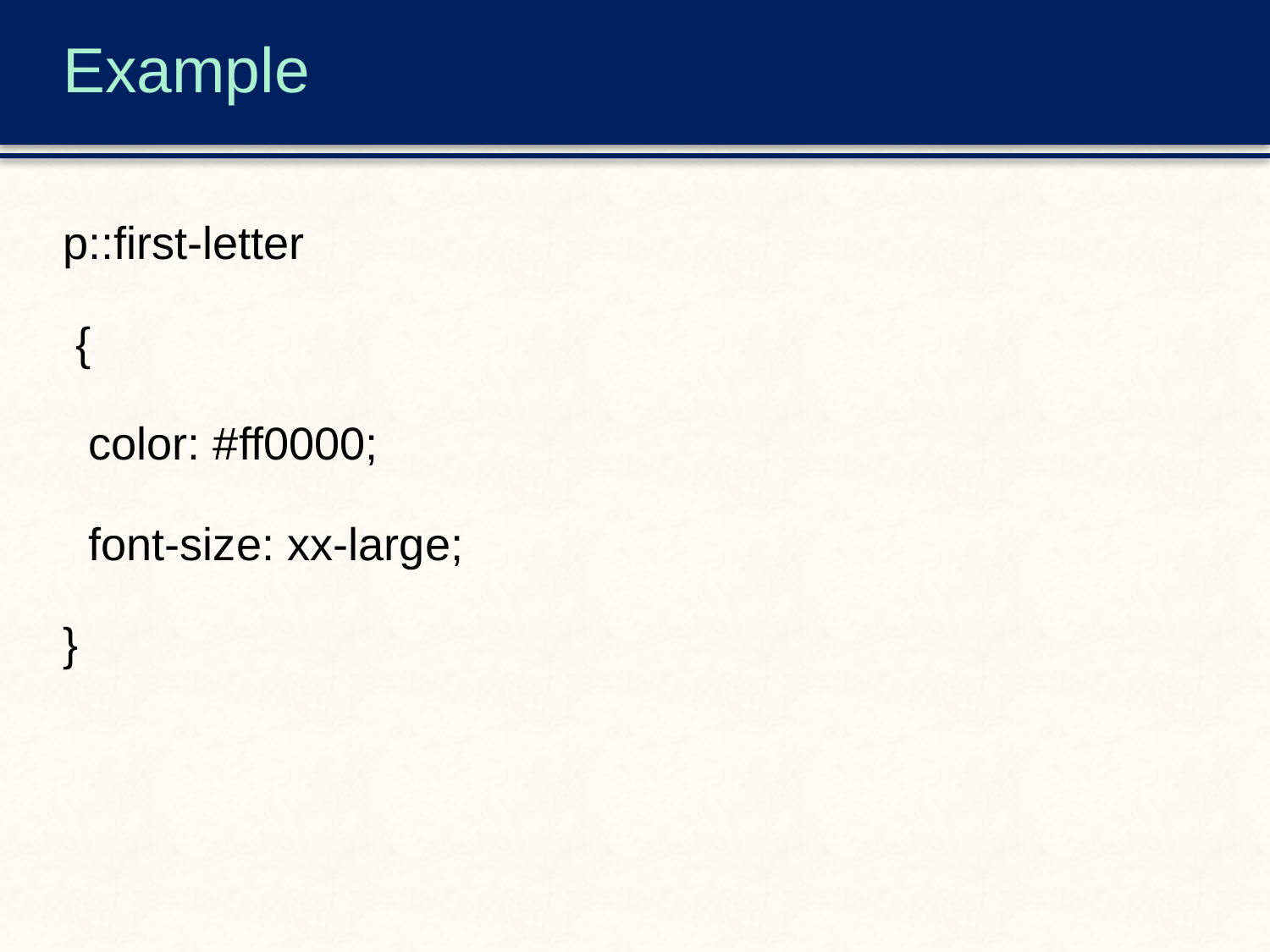

# Example
p::first-letter
 {
  color: #ff0000;
  font-size: xx-large;
}